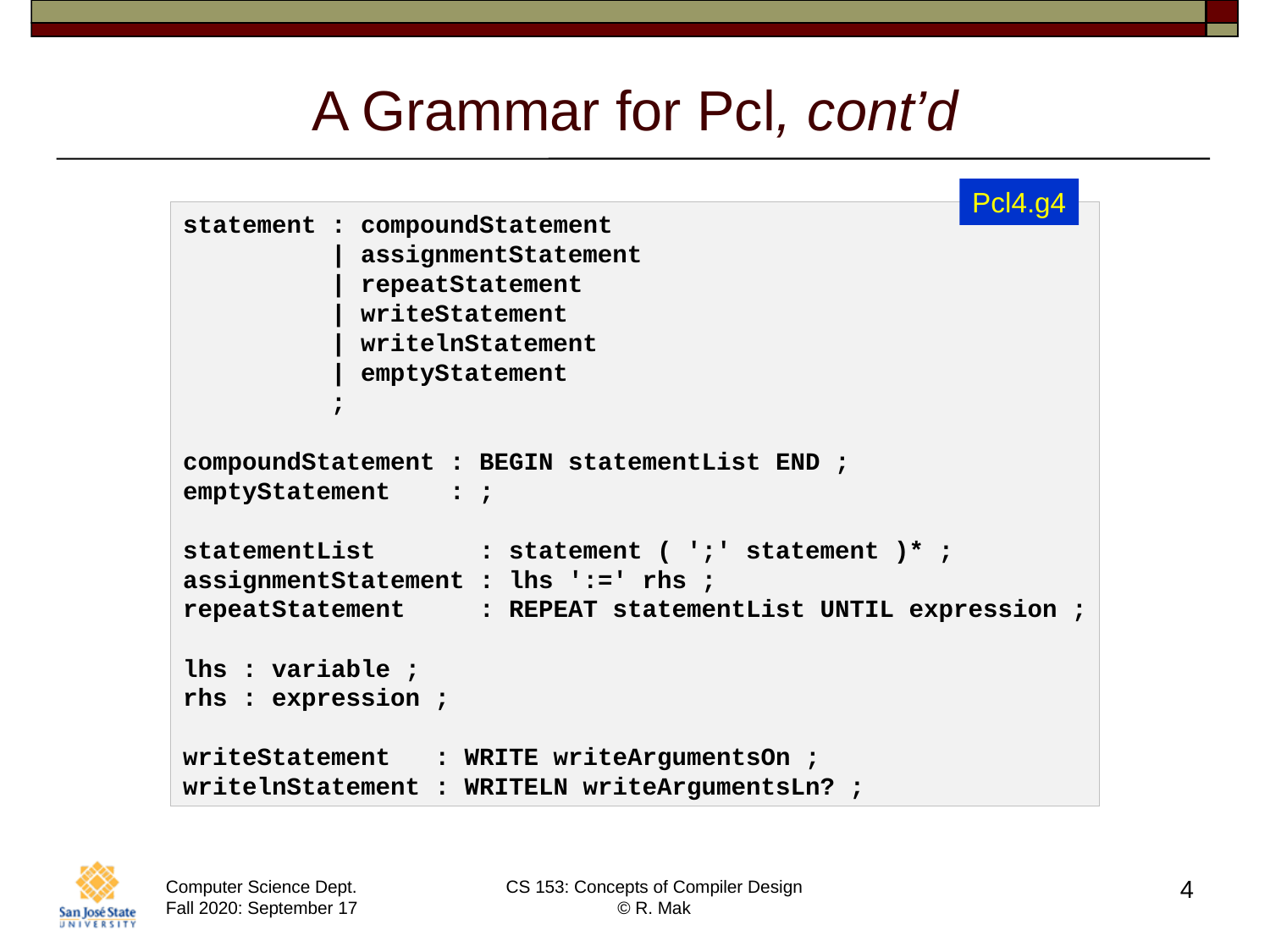

# A Grammar for Pcl, cont’d
Pcl4.g4
statement : compoundStatement
          | assignmentStatement
          | repeatStatement
          | writeStatement
          | writelnStatement
          | emptyStatement
          ;

compoundStatement : BEGIN statementList END ;
emptyStatement    : ;

statementList       : statement ( ';' statement )* ;
assignmentStatement : lhs ':=' rhs ;
repeatStatement     : REPEAT statementList UNTIL expression ;

lhs : variable ;
rhs : expression ;
writeStatement   : WRITE writeArgumentsOn ;
writelnStatement : WRITELN writeArgumentsLn? ;
4